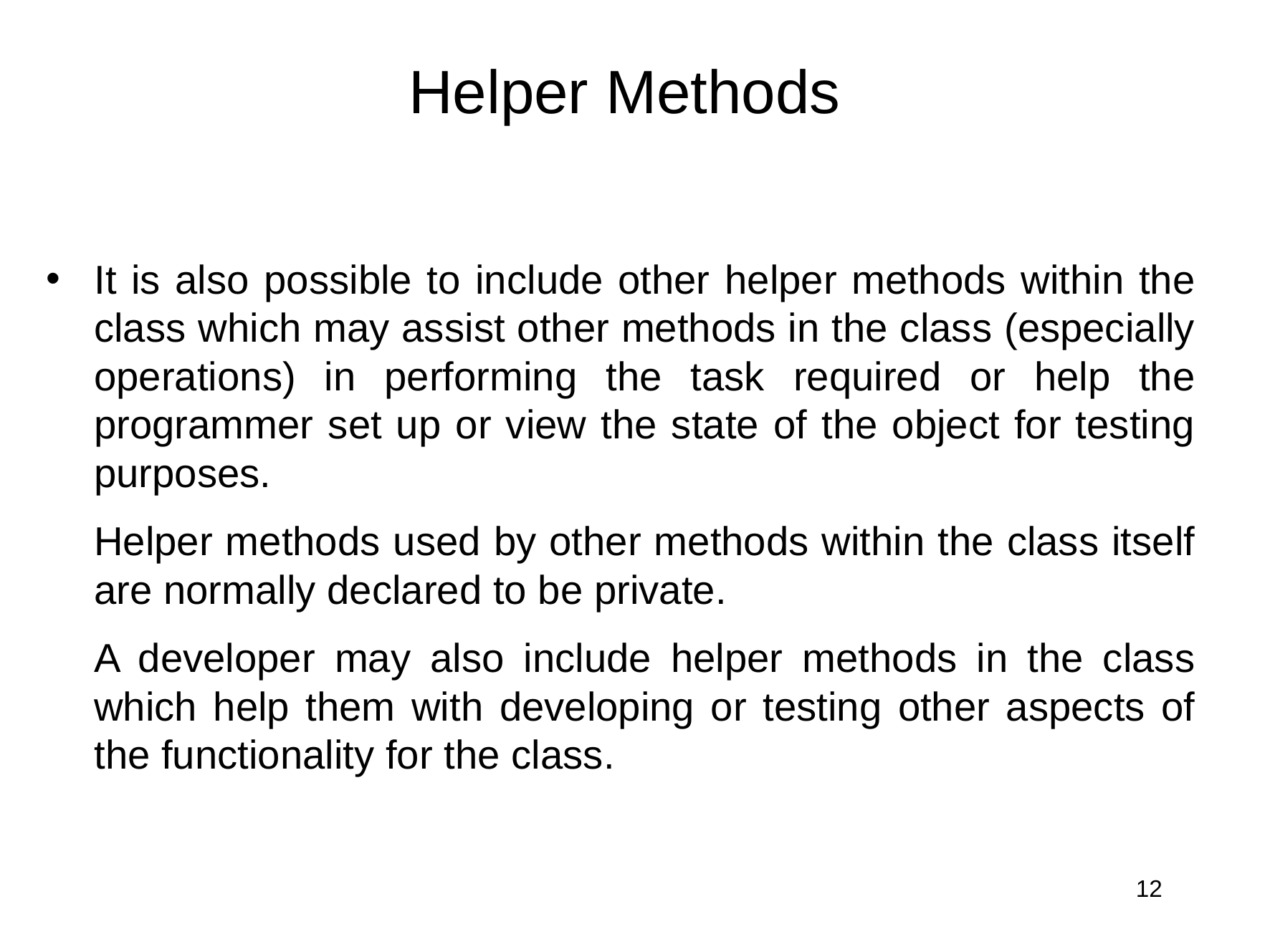

# Helper Methods
It is also possible to include other helper methods within the class which may assist other methods in the class (especially operations) in performing the task required or help the programmer set up or view the state of the object for testing purposes.
Helper methods used by other methods within the class itself are normally declared to be private.
A developer may also include helper methods in the class which help them with developing or testing other aspects of the functionality for the class.

12